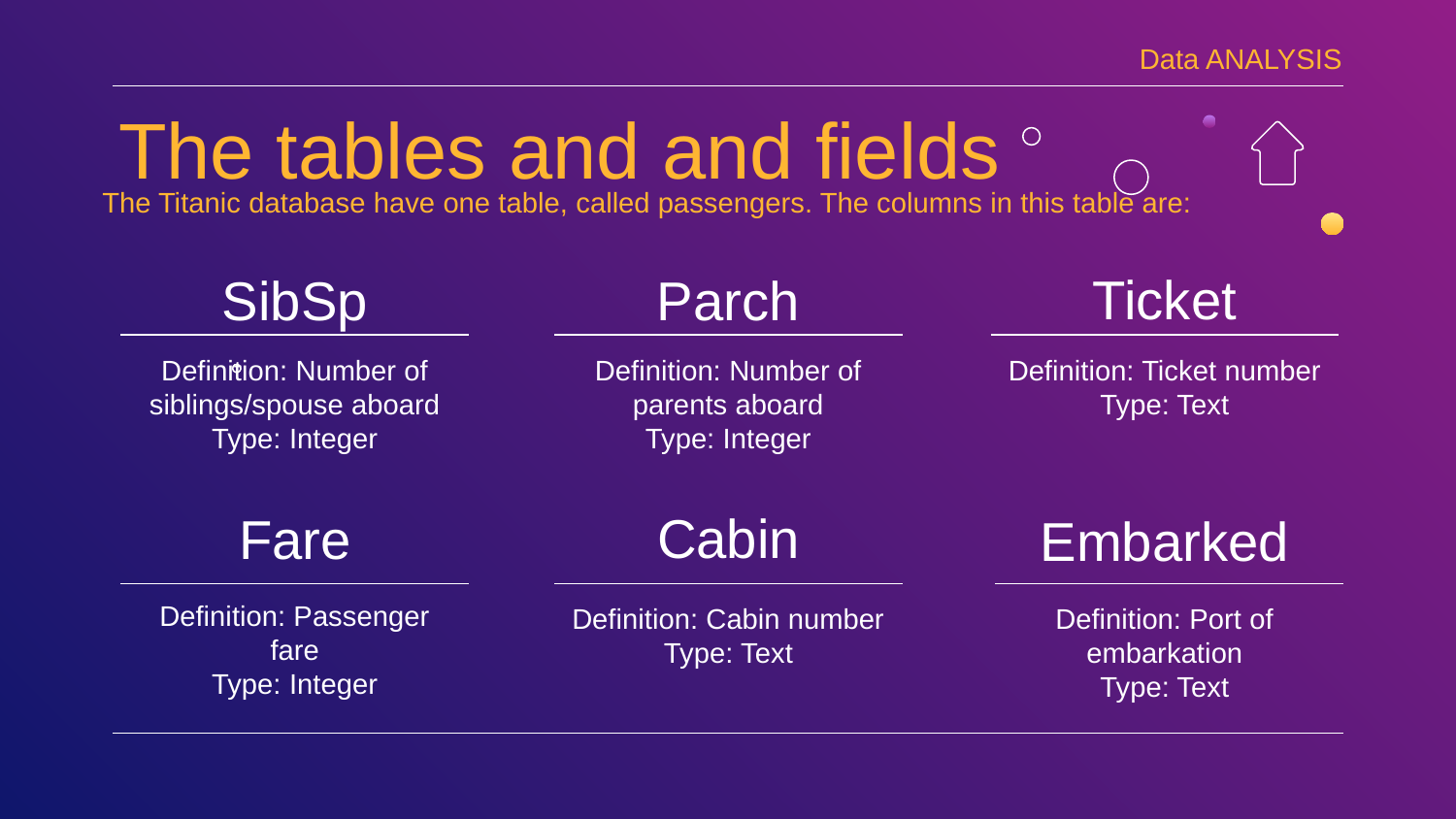

Data ANALYSIS
The tables and and fields

The Titanic database have one table, called passengers. The columns in this table are:

Ticket
Parch
SibSp
Definition: Ticket number
Type: Text
Definition: Number of siblings/spouse aboard
Type: Integer
Definition: Number of parents aboard
Type: Integer

Cabin
# Fare
Embarked
Definition: Passenger fare
Type: Integer
Definition: Cabin number
Type: Text
Definition: Port of embarkation
Type: Text